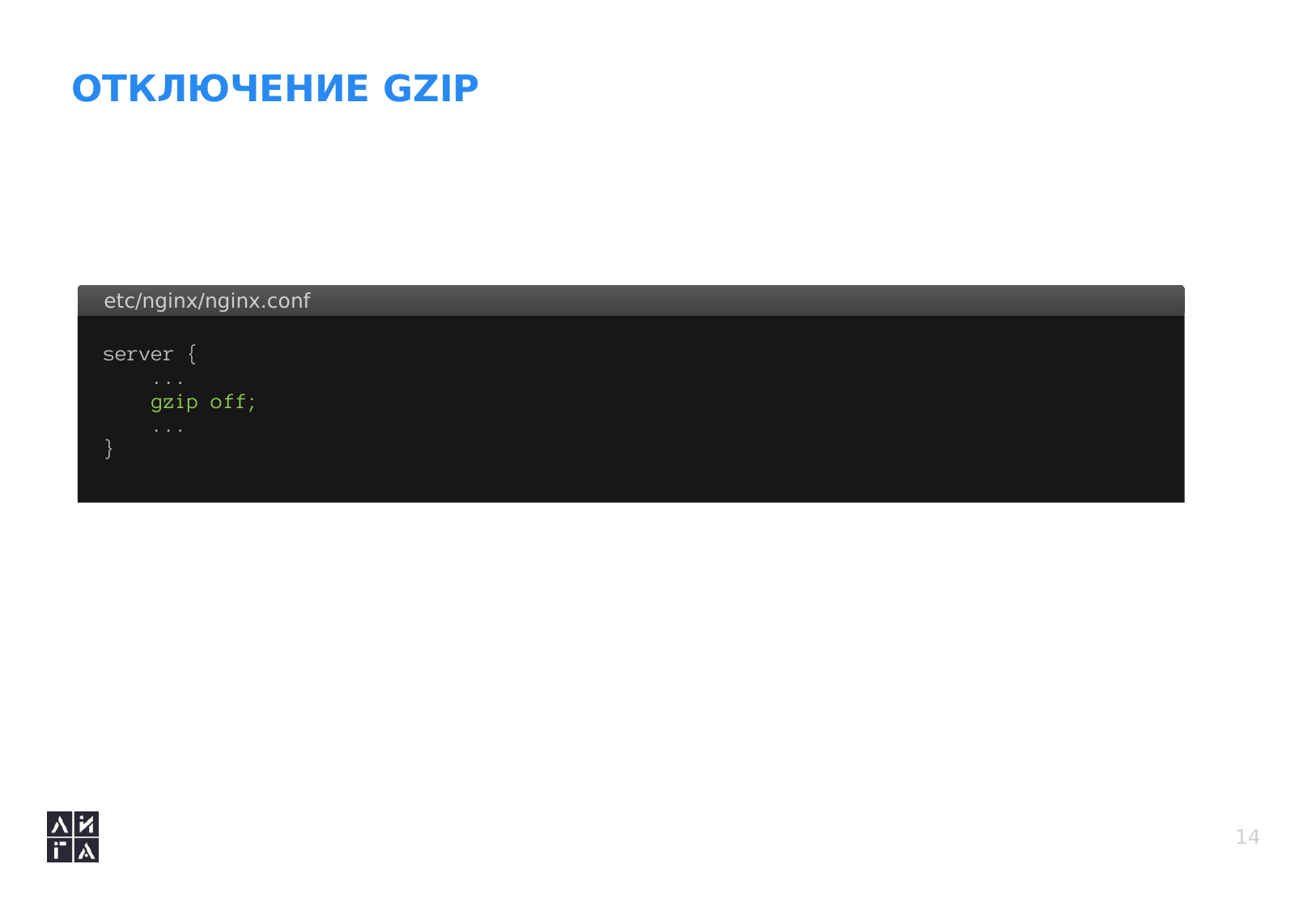

# Отключение gzip

etc/nginx/nginx.conf
server {
    ...
    gzip off;
    ...
}
14